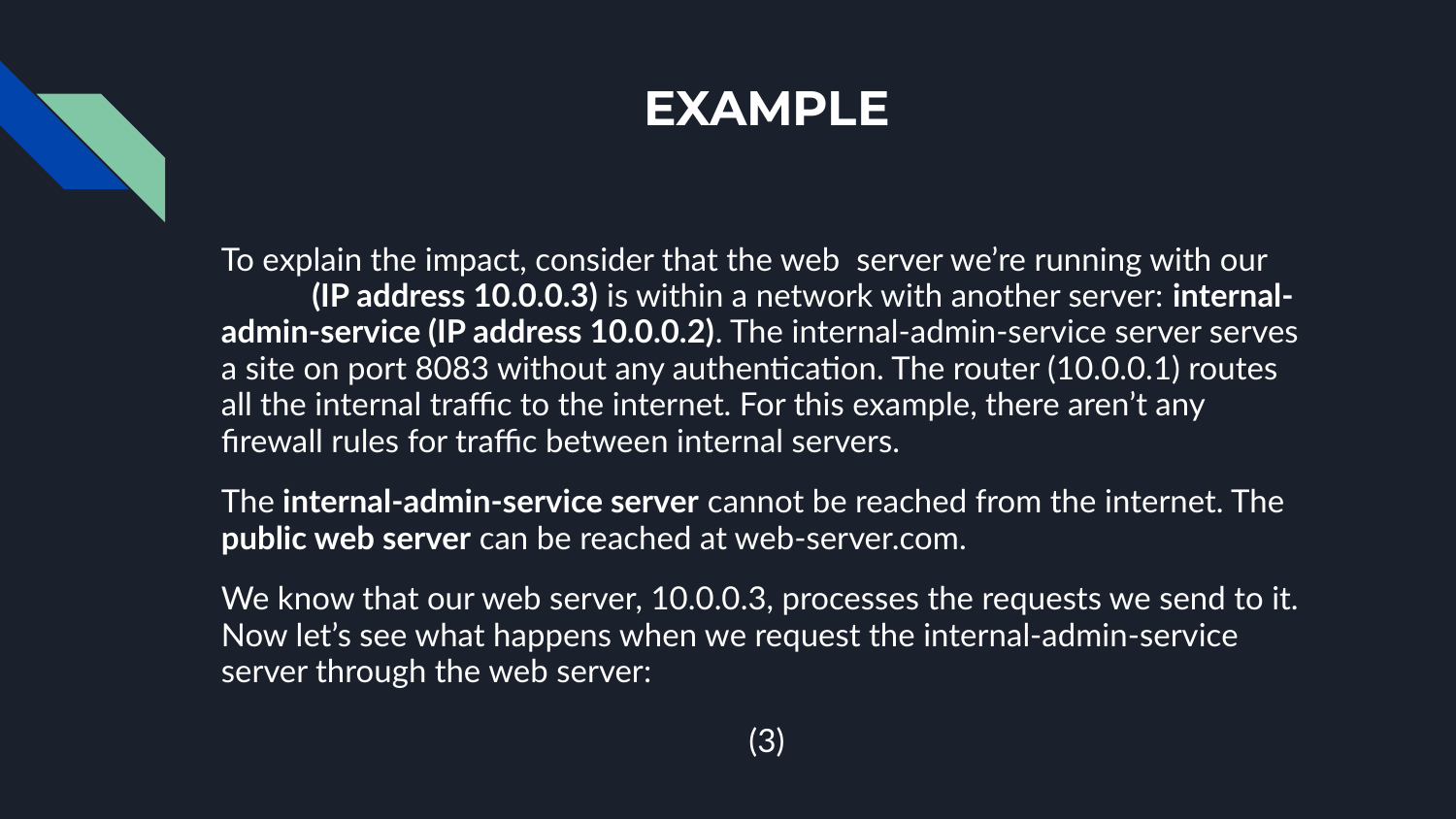

# EXAMPLE
To explain the impact, consider that the web  server we’re running with our                 (IP address 10.0.0.3) is within a network with another server: internal-admin-service (IP address 10.0.0.2). The internal-admin-service server serves a site on port 8083 without any authentication. The router (10.0.0.1) routes all the internal traffic to the internet. For this example, there aren’t any firewall rules for traffic between internal servers.
The internal-admin-service server cannot be reached from the internet. The public web server can be reached at web-server.com.
We know that our web server, 10.0.0.3, processes the requests we send to it. Now let’s see what happens when we request the internal-admin-service server through the web server:
(3)